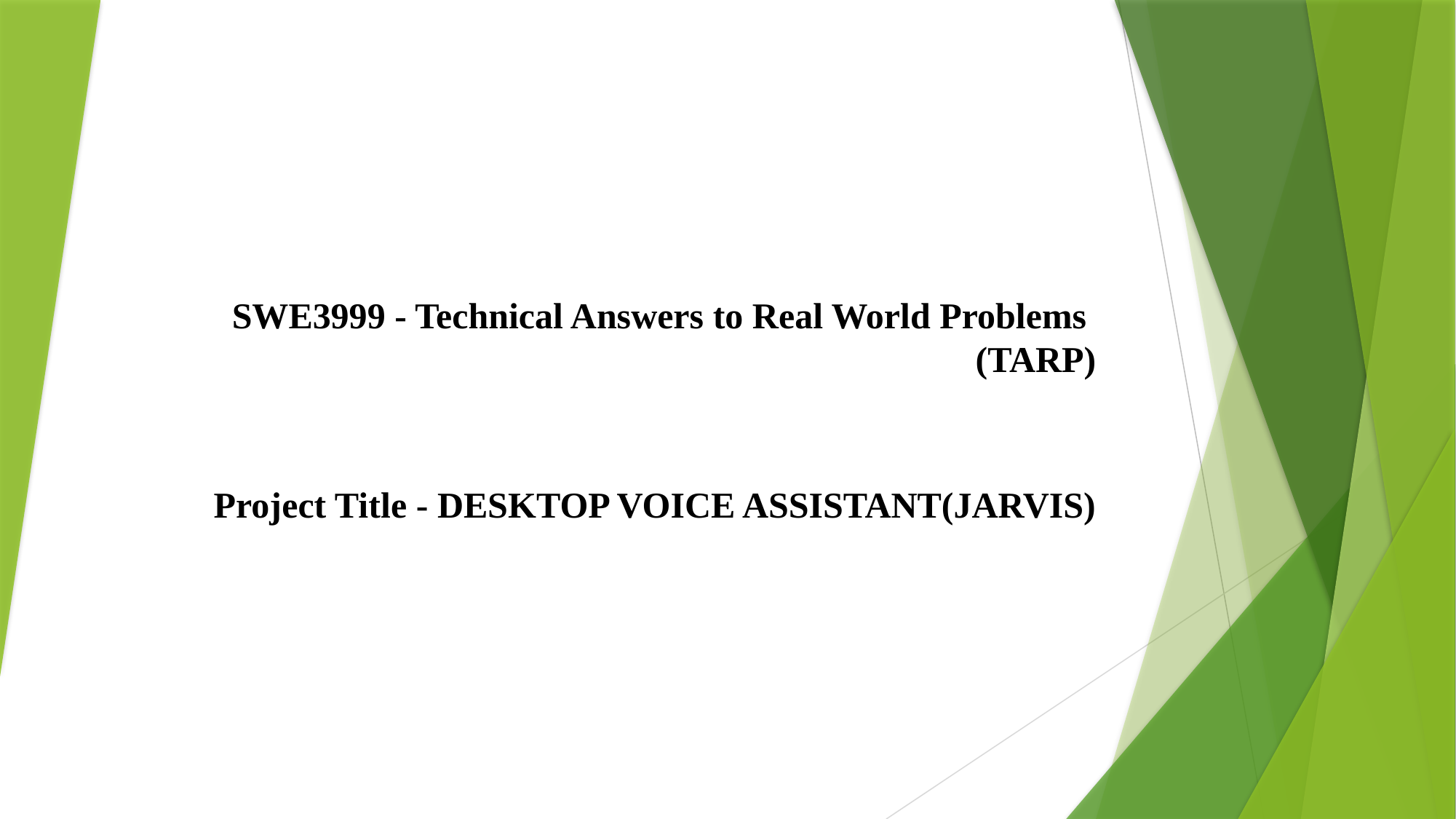

# SWE3999 - Technical Answers to Real World Problems (TARP)
Project Title - DESKTOP VOICE ASSISTANT(JARVIS)